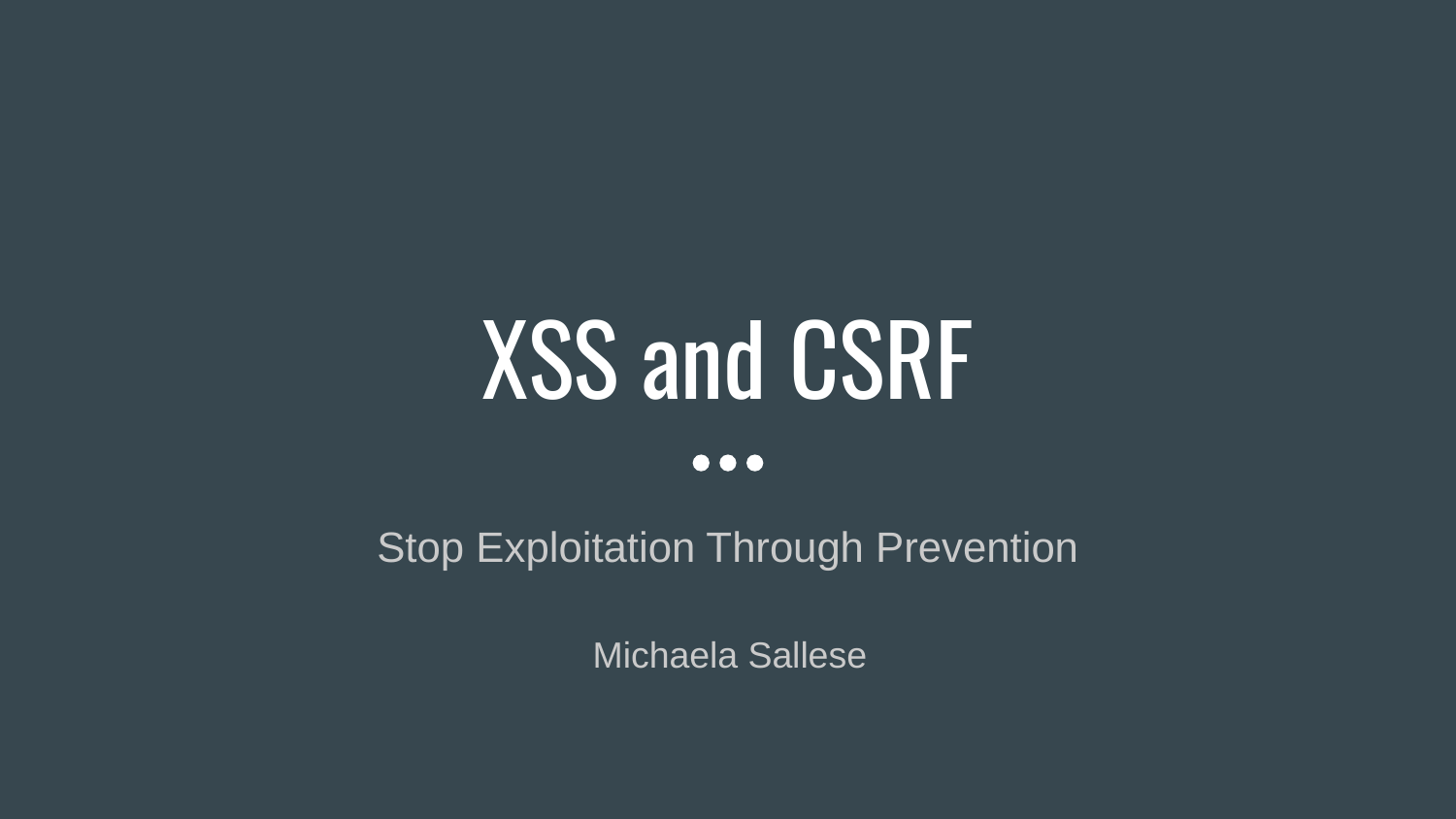

# XSS and CSRF
Stop Exploitation Through Prevention
    Michaela Sallese